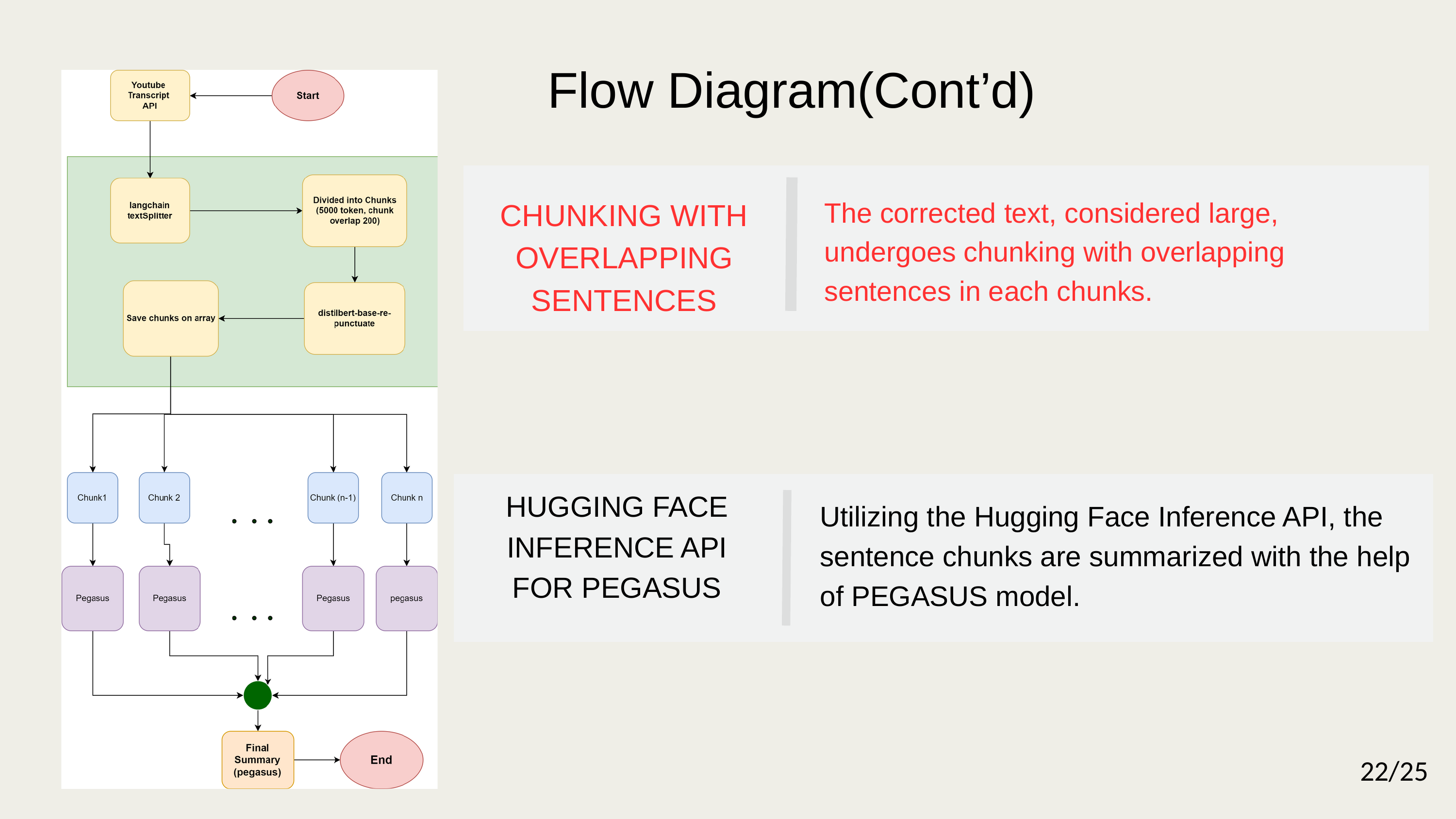

Flow Diagram(Cont’d)

The corrected text, considered large, undergoes chunking with overlapping sentences in each chunks.
CHUNKING WITH OVERLAPPING SENTENCES

HUGGING FACE INFERENCE API FOR PEGASUS

Utilizing the Hugging Face Inference API, the
sentence chunks are summarized with the help of PEGASUS model.
22/25